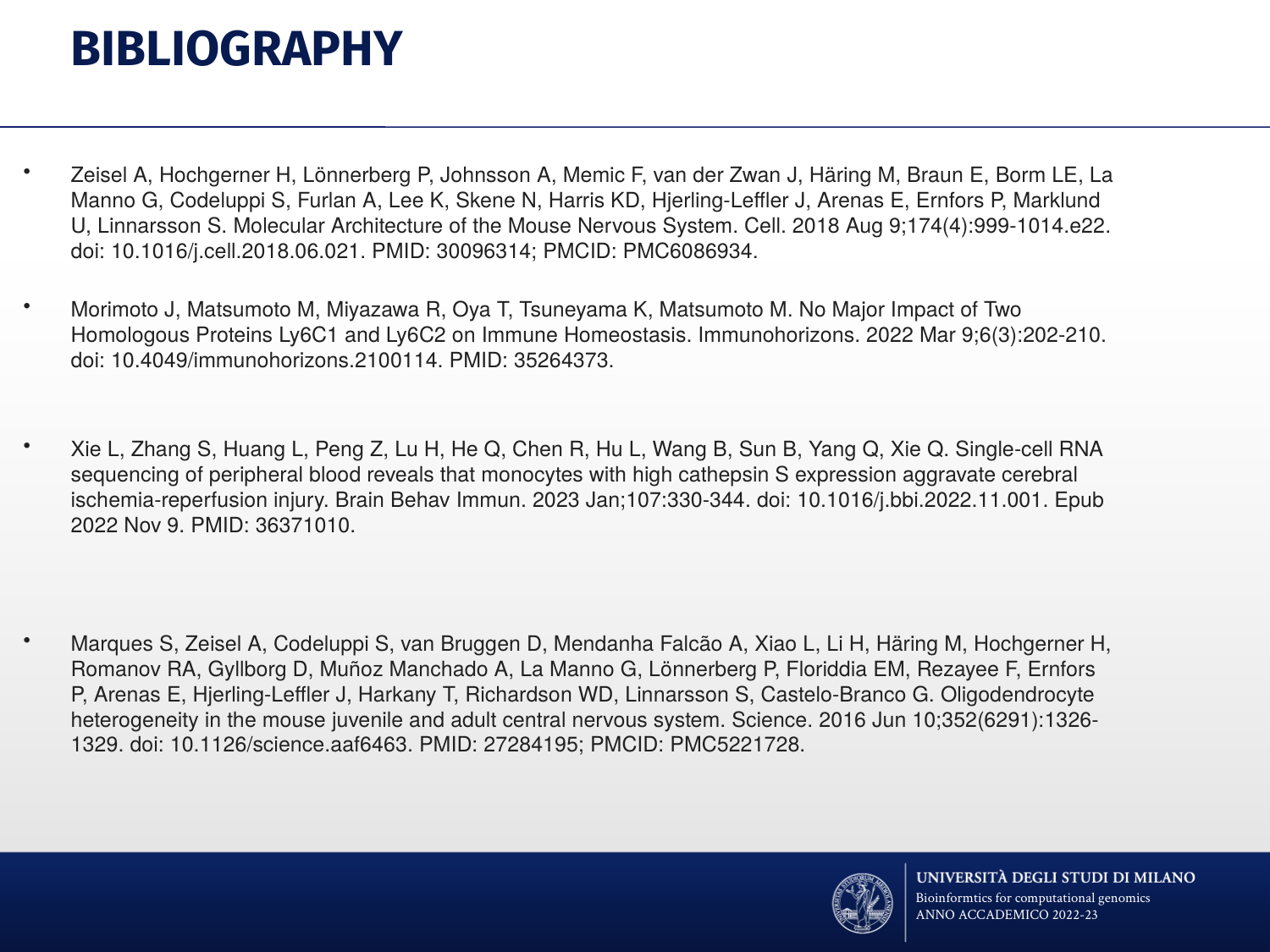

# BIBLIOGRAPHY

Zeisel A, Hochgerner H, Lönnerberg P, Johnsson A, Memic F, van der Zwan J, Häring M, Braun E, Borm LE, La Manno G, Codeluppi S, Furlan A, Lee K, Skene N, Harris KD, Hjerling-Leffler J, Arenas E, Ernfors P, Marklund U, Linnarsson S. Molecular Architecture of the Mouse Nervous System. Cell. 2018 Aug 9;174(4):999-1014.e22. doi: 10.1016/j.cell.2018.06.021. PMID: 30096314; PMCID: PMC6086934.

Morimoto J, Matsumoto M, Miyazawa R, Oya T, Tsuneyama K, Matsumoto M. No Major Impact of Two Homologous Proteins Ly6C1 and Ly6C2 on Immune Homeostasis. Immunohorizons. 2022 Mar 9;6(3):202-210. doi: 10.4049/immunohorizons.2100114. PMID: 35264373.

Xie L, Zhang S, Huang L, Peng Z, Lu H, He Q, Chen R, Hu L, Wang B, Sun B, Yang Q, Xie Q. Single-cell RNA sequencing of peripheral blood reveals that monocytes with high cathepsin S expression aggravate cerebral ischemia-reperfusion injury. Brain Behav Immun. 2023 Jan;107:330-344. doi: 10.1016/j.bbi.2022.11.001. Epub 2022 Nov 9. PMID: 36371010.

Marques S, Zeisel A, Codeluppi S, van Bruggen D, Mendanha Falcão A, Xiao L, Li H, Häring M, Hochgerner H, Romanov RA, Gyllborg D, Muñoz Manchado A, La Manno G, Lönnerberg P, Floriddia EM, Rezayee F, Ernfors P, Arenas E, Hjerling-Leffler J, Harkany T, Richardson WD, Linnarsson S, Castelo-Branco G. Oligodendrocyte heterogeneity in the mouse juvenile and adult central nervous system. Science. 2016 Jun 10;352(6291):1326-1329. doi: 10.1126/science.aaf6463. PMID: 27284195; PMCID: PMC5221728.
Bioinformtics for computational genomics
ANNO ACCADEMICO 2022-23